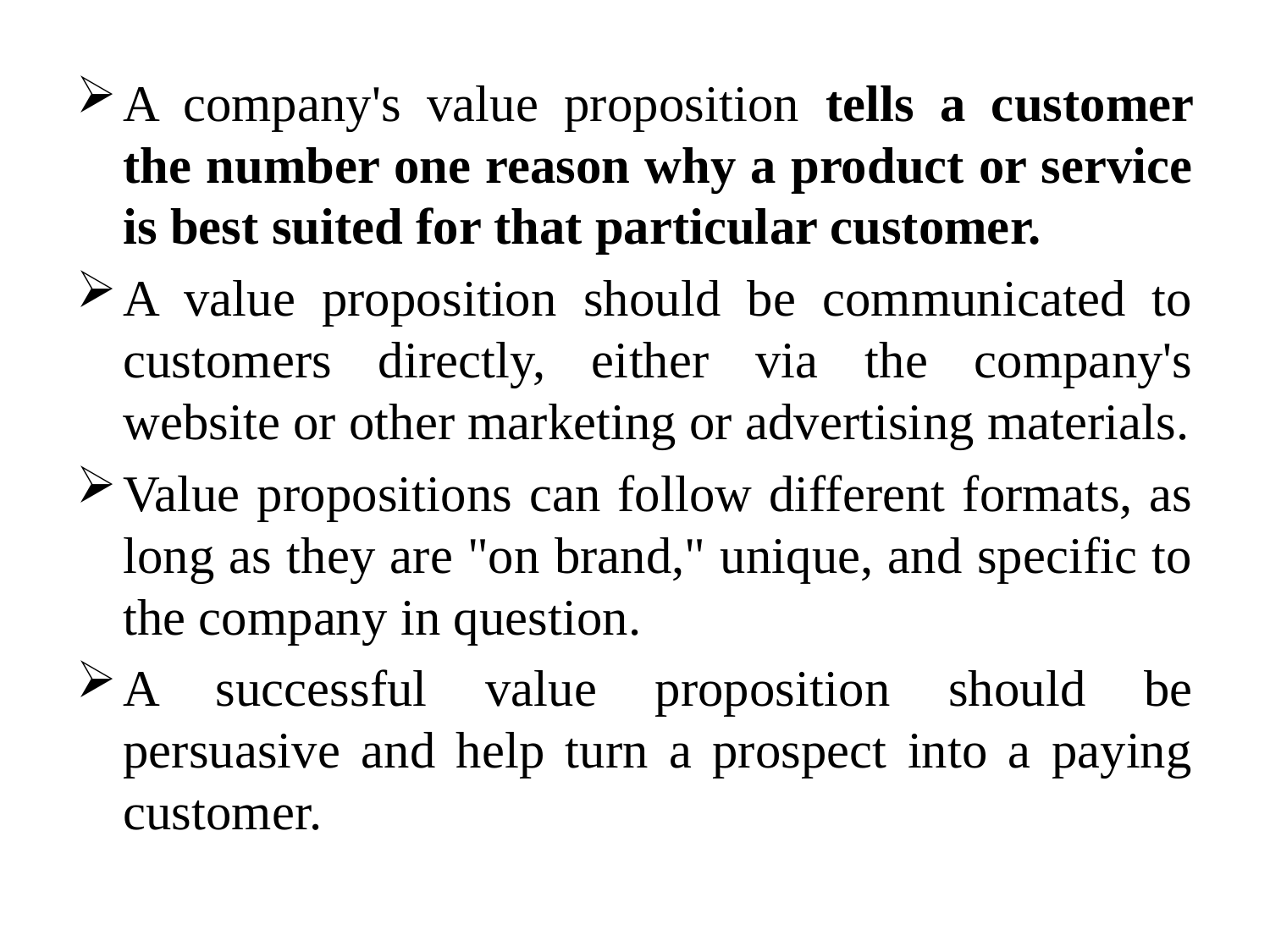

A company's value proposition tells a customer the number one reason why a product or service is best suited for that particular customer.
A value proposition should be communicated to customers directly, either via the company's website or other marketing or advertising materials.
Value propositions can follow different formats, as long as they are "on brand," unique, and specific to the company in question.
A successful value proposition should be persuasive and help turn a prospect into a paying customer.